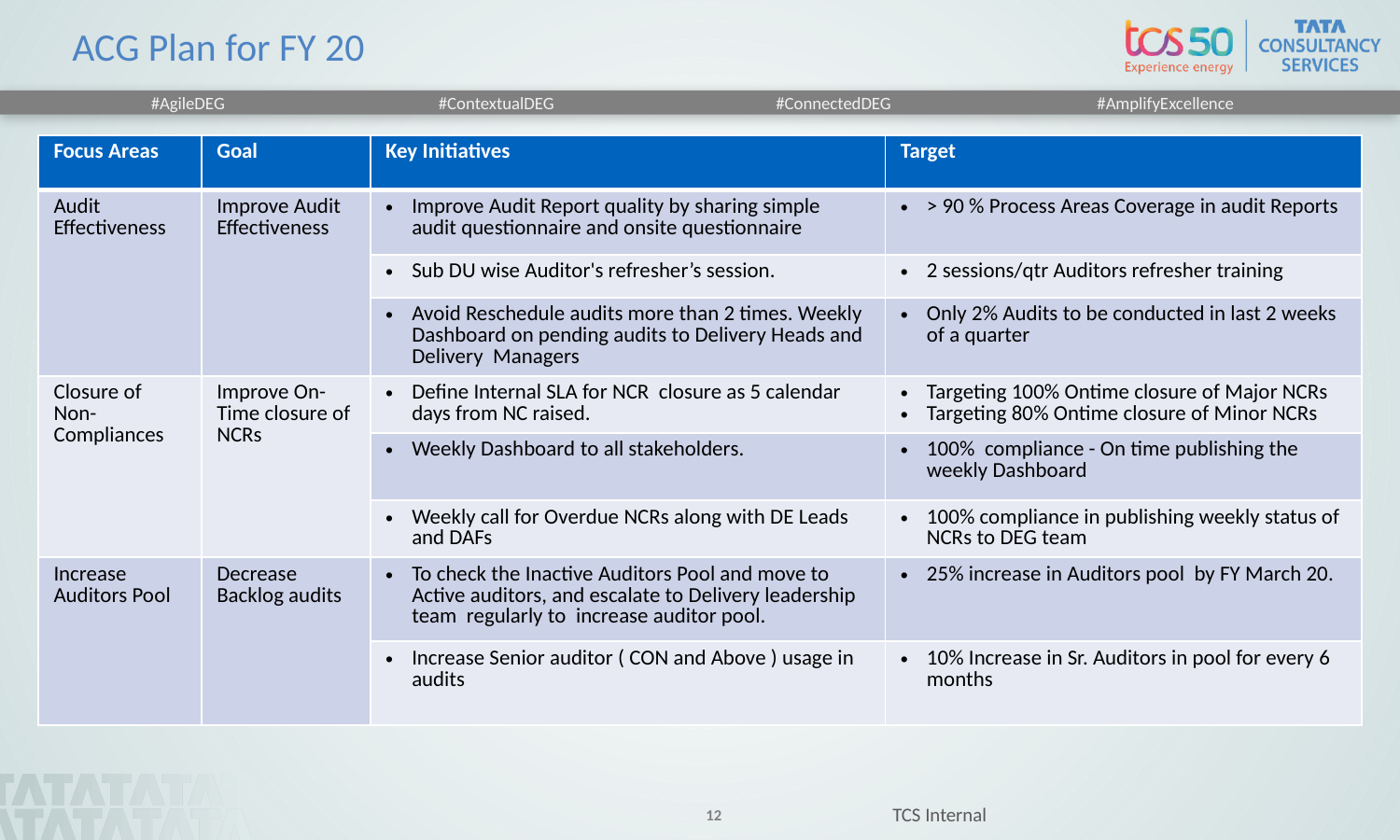

# ACG Plan for FY 20
| Focus Areas | Goal | Key Initiatives | Target |
| --- | --- | --- | --- |
| Audit Effectiveness | Improve Audit Effectiveness | Improve Audit Report quality by sharing simple audit questionnaire and onsite questionnaire | > 90 % Process Areas Coverage in audit Reports |
|  |  | Sub DU wise Auditor's refresher’s session. | 2 sessions/qtr Auditors refresher training |
|  |  | Avoid Reschedule audits more than 2 times. Weekly Dashboard on pending audits to Delivery Heads and Delivery Managers | Only 2% Audits to be conducted in last 2 weeks of a quarter |
| Closure of Non-Compliances | Improve On-Time closure of NCRs | Define Internal SLA for NCR closure as 5 calendar days from NC raised. | Targeting 100% Ontime closure of Major NCRs Targeting 80% Ontime closure of Minor NCRs |
|  |  | Weekly Dashboard to all stakeholders. | 100% compliance - On time publishing the weekly Dashboard |
|  |  | Weekly call for Overdue NCRs along with DE Leads and DAFs | 100% compliance in publishing weekly status of NCRs to DEG team |
| Increase Auditors Pool | Decrease Backlog audits | To check the Inactive Auditors Pool and move to Active auditors, and escalate to Delivery leadership team regularly to increase auditor pool. | 25% increase in Auditors pool by FY March 20. |
|  |  | Increase Senior auditor ( CON and Above ) usage in audits | 10% Increase in Sr. Auditors in pool for every 6 months |
TCS Internal